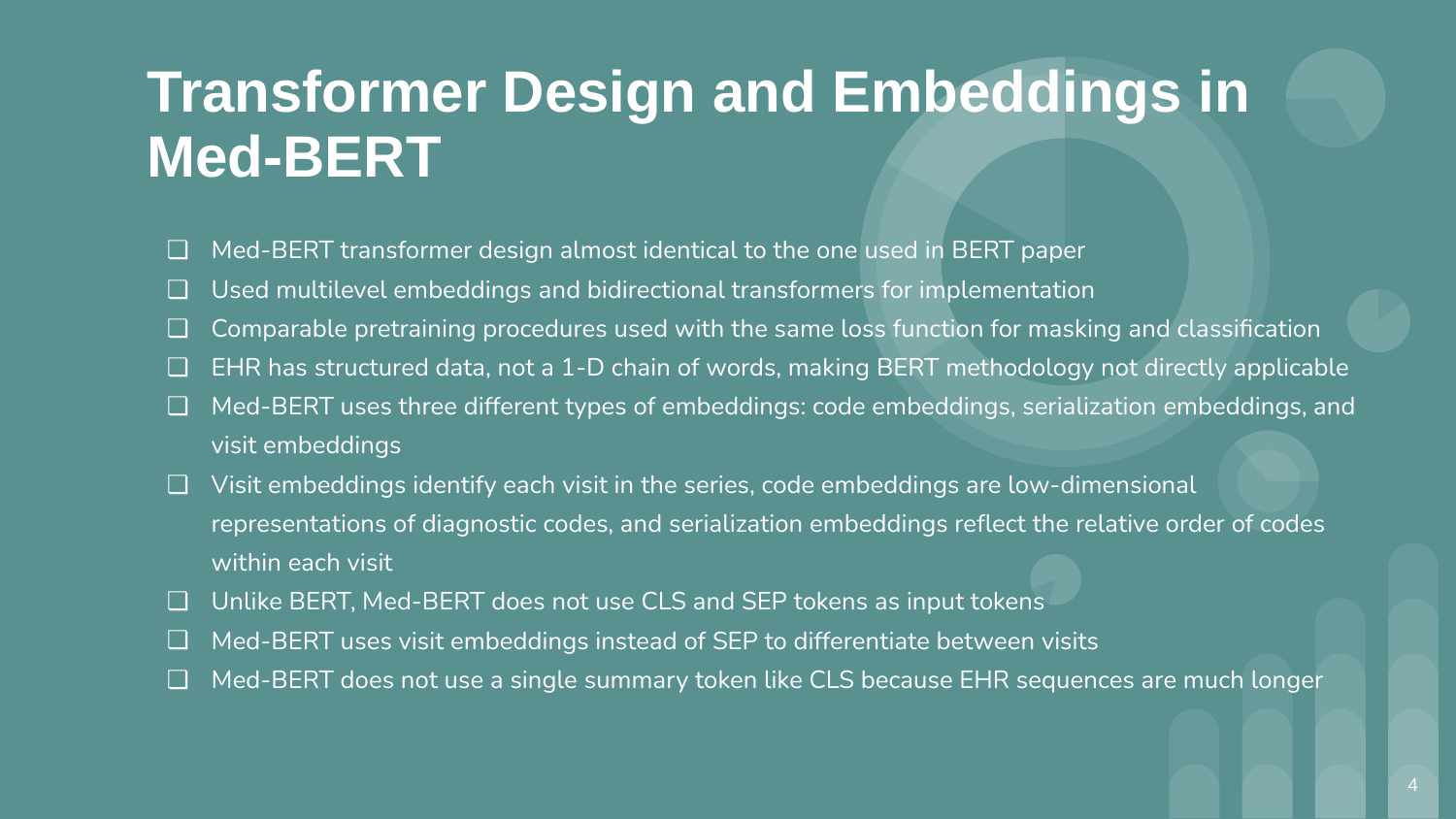

Transformer Design and Embeddings in Med-BERT
Med-BERT transformer design almost identical to the one used in BERT paper
Used multilevel embeddings and bidirectional transformers for implementation
Comparable pretraining procedures used with the same loss function for masking and classification
EHR has structured data, not a 1-D chain of words, making BERT methodology not directly applicable
Med-BERT uses three different types of embeddings: code embeddings, serialization embeddings, and visit embeddings
Visit embeddings identify each visit in the series, code embeddings are low-dimensional representations of diagnostic codes, and serialization embeddings reflect the relative order of codes within each visit
Unlike BERT, Med-BERT does not use CLS and SEP tokens as input tokens
Med-BERT uses visit embeddings instead of SEP to differentiate between visits
Med-BERT does not use a single summary token like CLS because EHR sequences are much longer
4